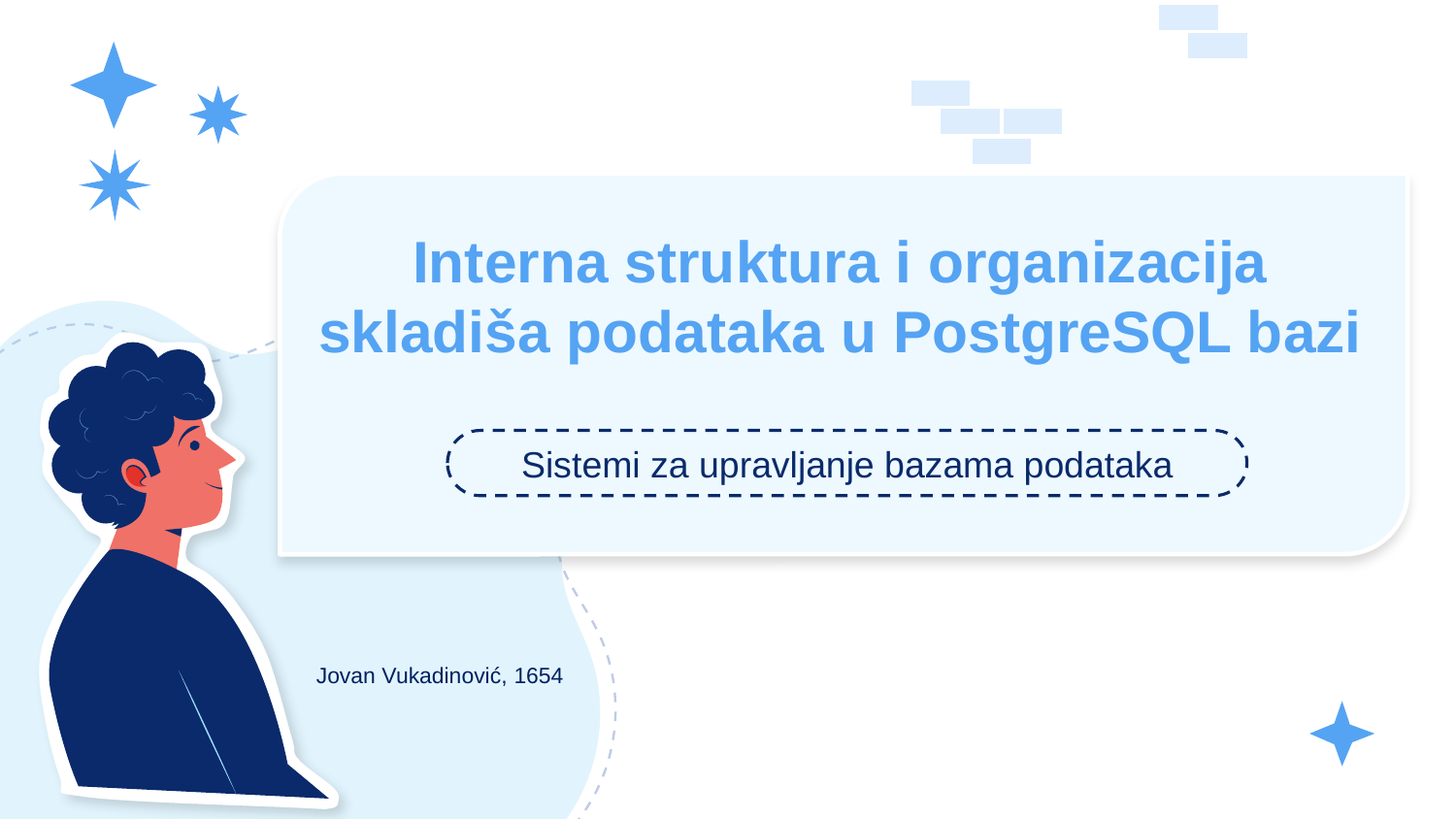

# Interna struktura i organizacija skladiša podataka u PostgreSQL bazi

Sistemi za upravljanje bazama podataka
Jovan Vukadinović, 1654